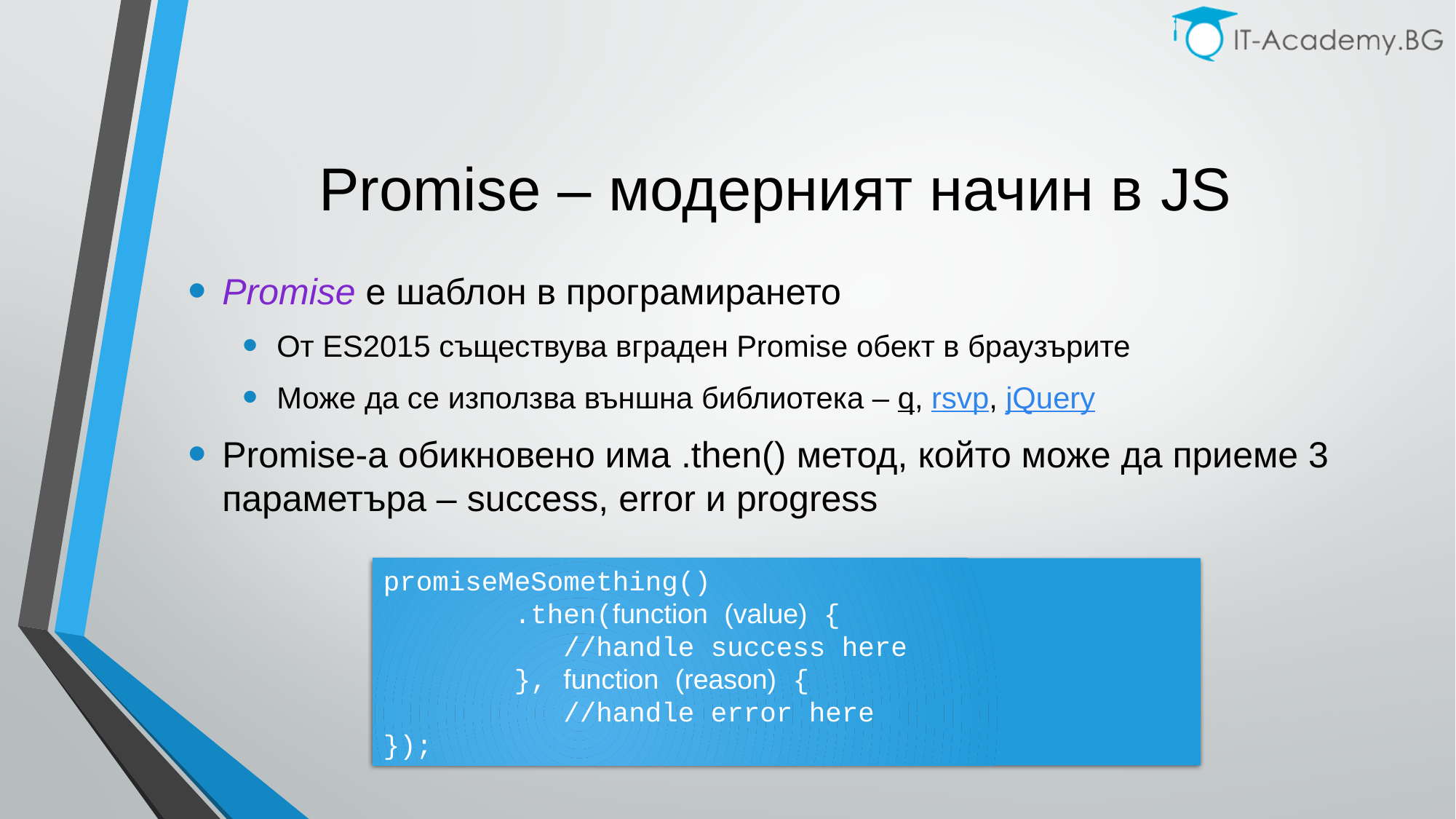

# Promise – модерният начин в JS
Promise е шаблон в програмирането
От ES2015 съществува вграден Promise обект в браузърите
Може да се използва външна библиотека – q, rsvp, jQuery
Promise-a обикновено има .then() метод, който може да приеме 3 параметъра – success, error и progress
promiseMeSomething()
        .then(function (value) {
           //handle success here
        }, function (reason) {
           //handle error here
});